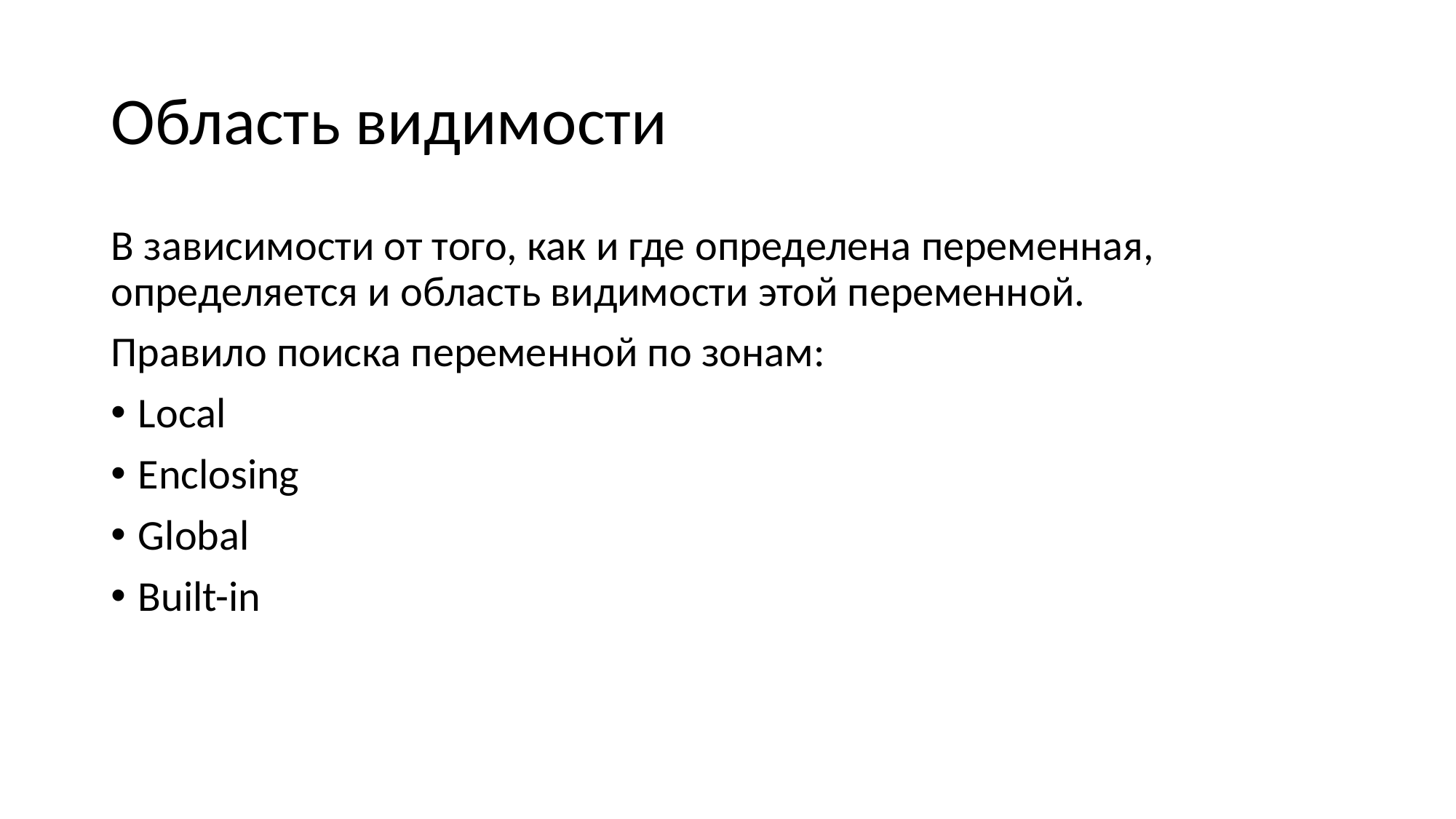

# Область видимости
В зависимости от того, как и где определена переменная, определяется и область видимости этой переменной.
Правило поиска переменной по зонам:
Local
Enclosing
Global
Built-in